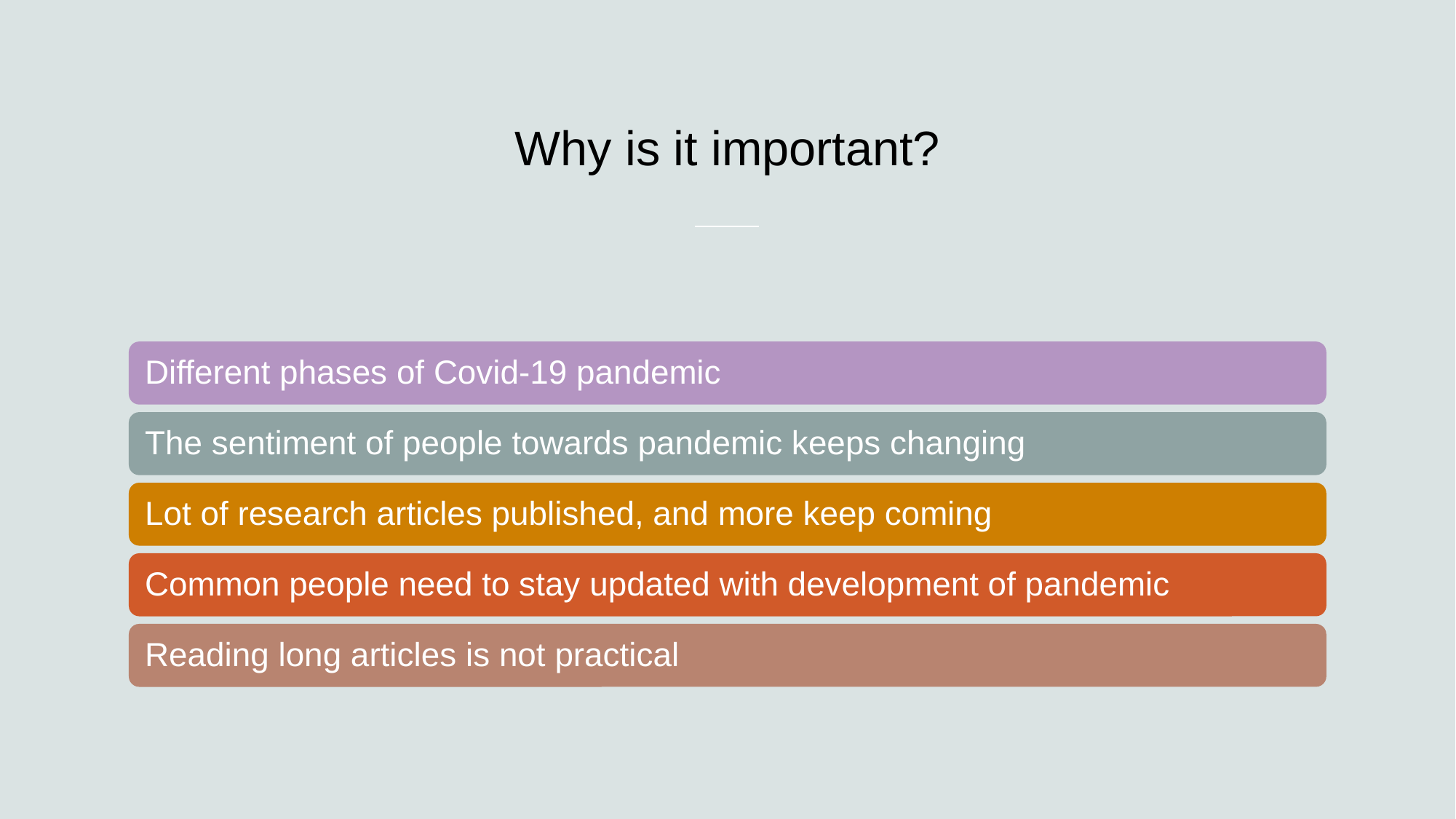

# Why is it important?
Different phases of Covid-19 pandemic
The sentiment of people towards pandemic keeps changing
Lot of research articles published, and more keep coming
Common people need to stay updated with development of pandemic
Reading long articles is not practical